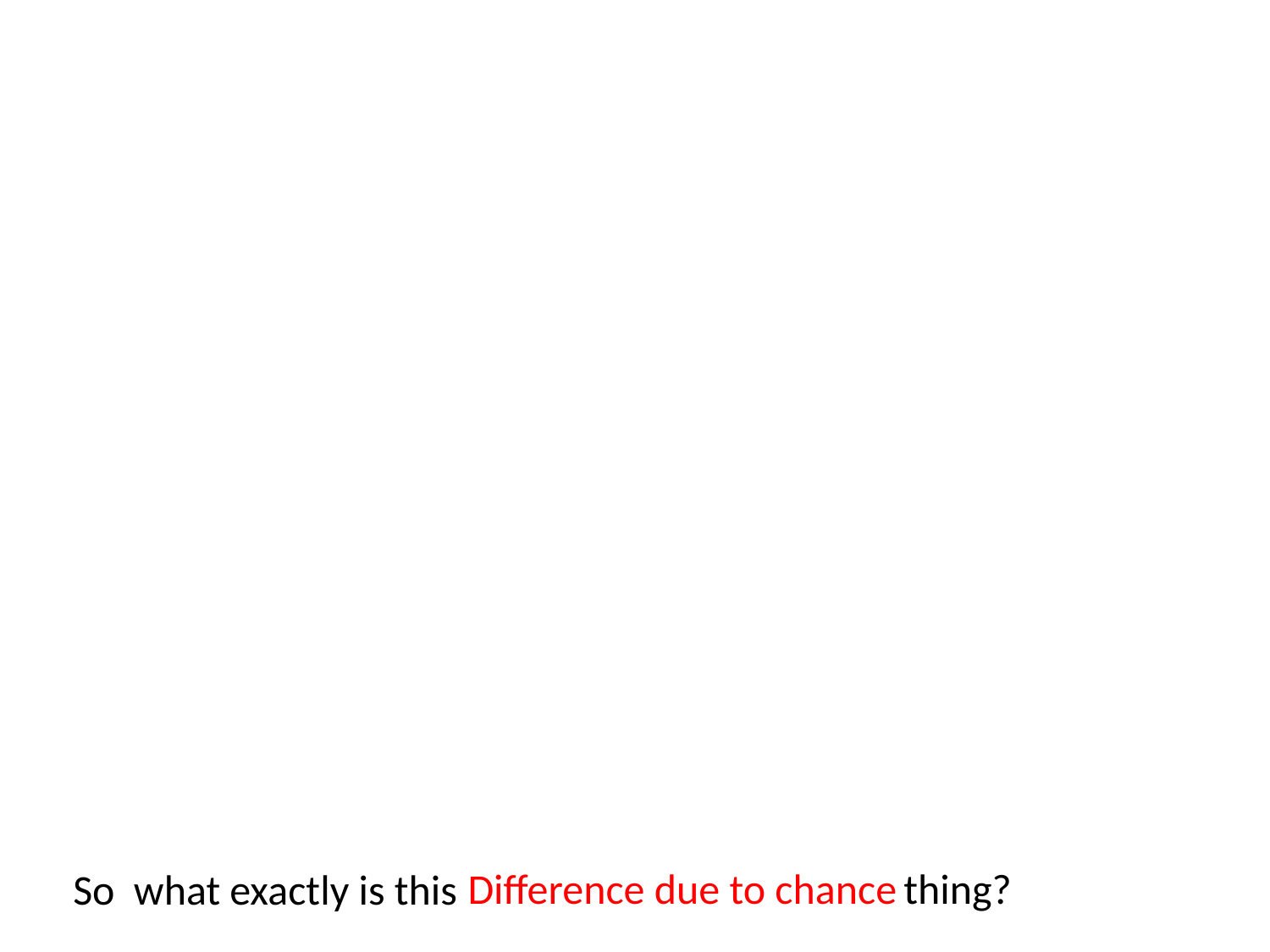

#
thing?
Difference due to chance
So  what exactly is this